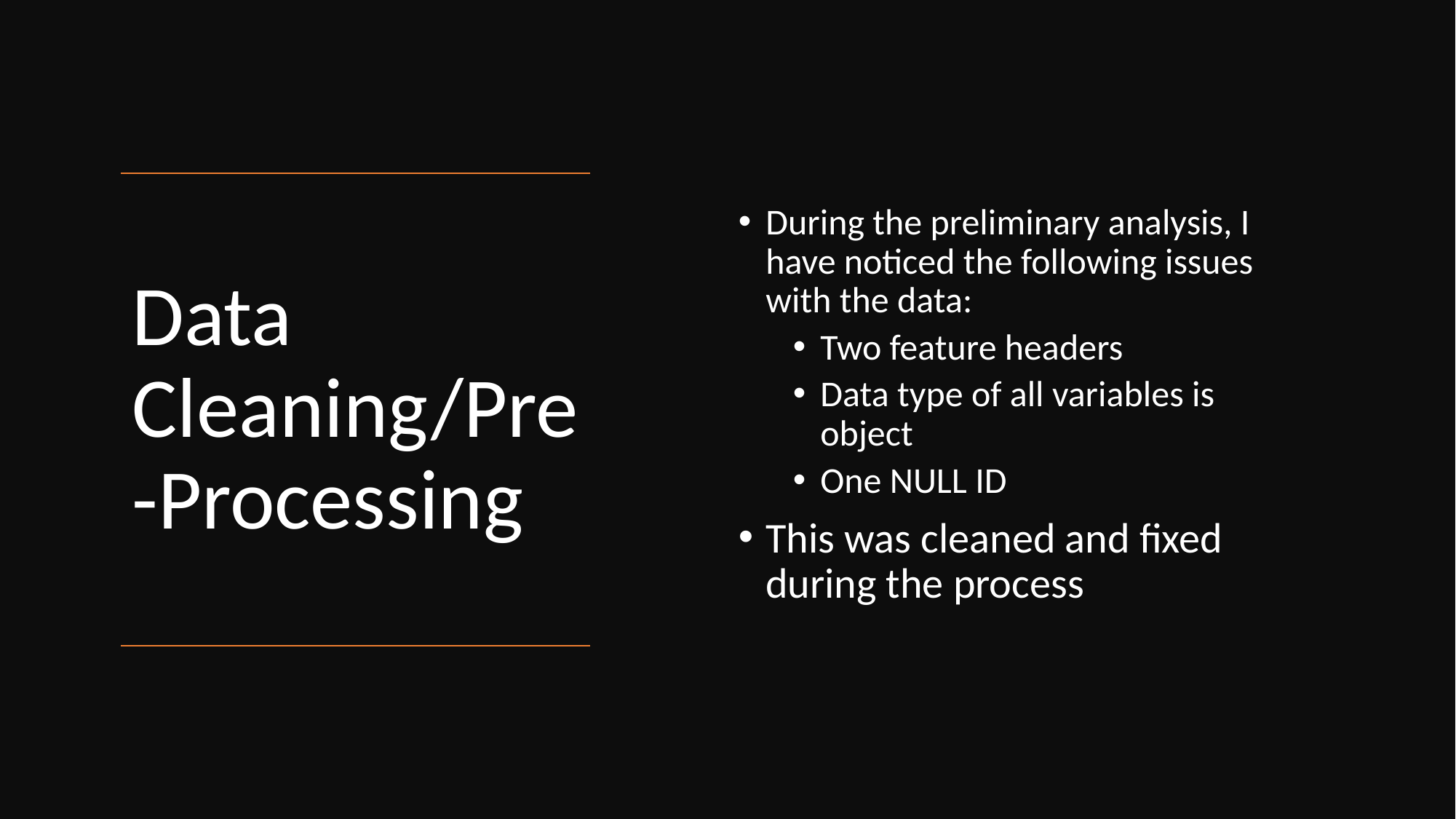

During the preliminary analysis, I have noticed the following issues with the data:
Two feature headers
Data type of all variables is object
One NULL ID
This was cleaned and fixed during the process
# Data Cleaning/Pre-Processing